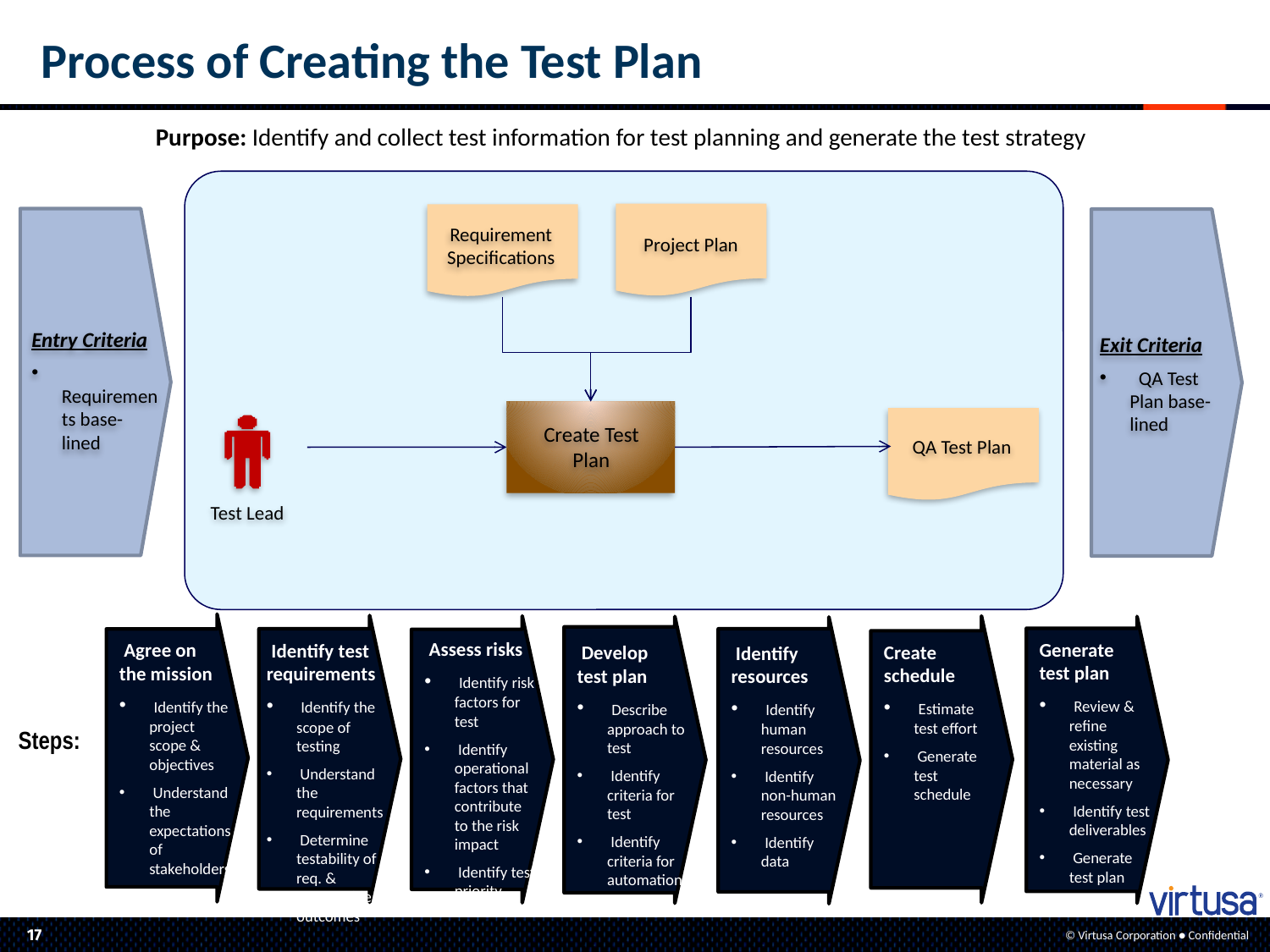

# Process of Creating the Test Plan
Purpose: Identify and collect test information for test planning and generate the test strategy

Requirement Specifications
Project Plan

Entry Criteria
  Requirements base-lined
Exit Criteria
  QA Test Plan base-lined

Create Test Plan

QA Test Plan
Test Lead

 Identify test requirements
 Identify the scope of testing
 Understand the requirements
 Determine testability of req. & measurable outcomes
 Assess risks
 Identify risk factors for test
 Identify operational factors that contribute to the risk impact
 Identify test priority factor
Generate
test plan
 Review & refine existing material as necessary
 Identify test deliverables
 Generate test plan
 Agree on
the mission
 Identify the project scope & objectives
 Understand the expectations of stakeholders
Create schedule
 Estimate test effort
 Generate test schedule
 Develop
test plan
 Describe approach to test
 Identify criteria for test
 Identify criteria for automation
 Identify resources
 Identify human resources
 Identify non-human resources
 Identify data
Steps:
17